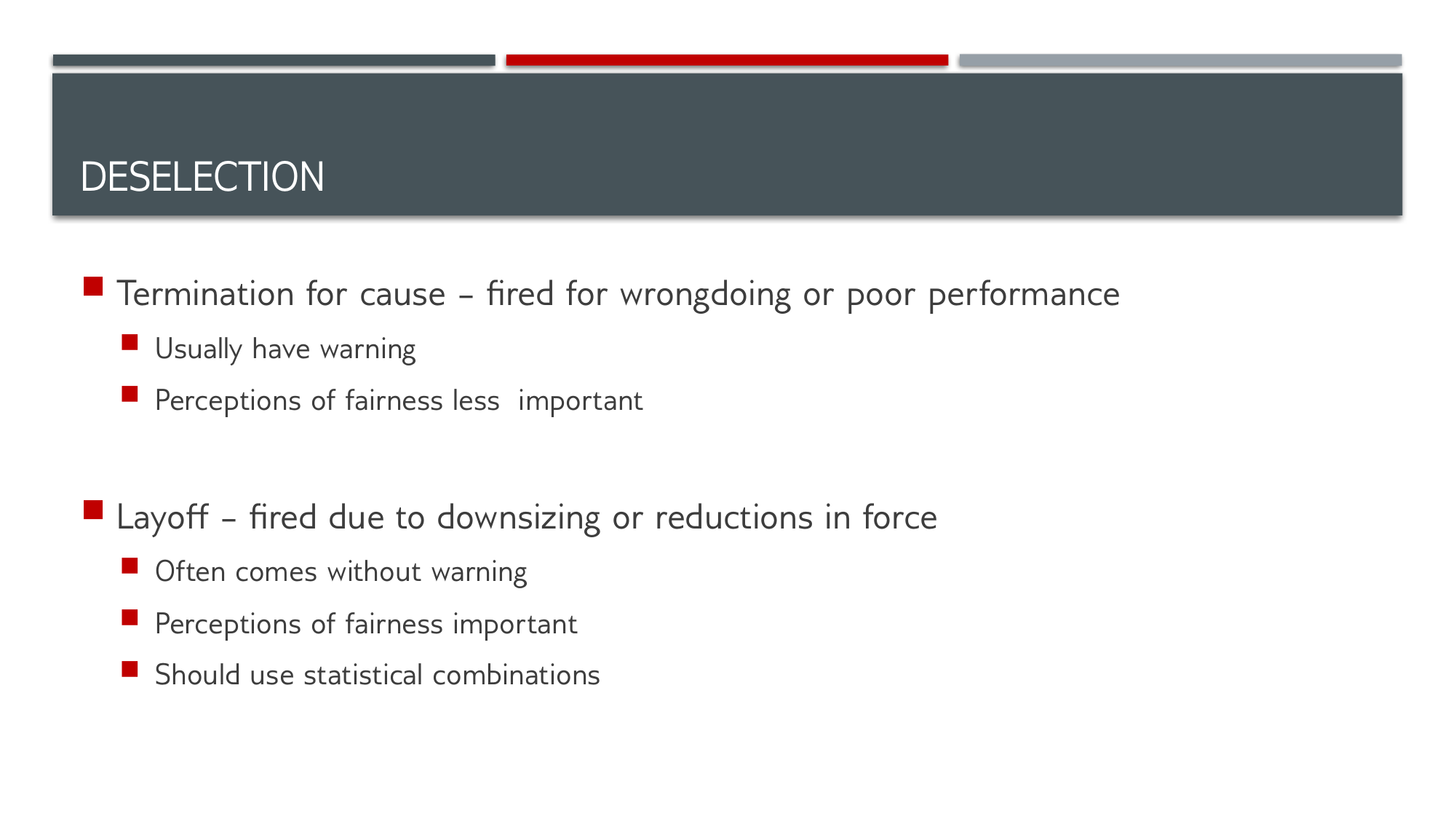

# Deselection
Termination for cause – fired for wrongdoing or poor performance
Usually have warning
Perceptions of fairness less  important

Layoff – fired due to downsizing or reductions in force
Often comes without warning
Perceptions of fairness important
Should use statistical combinations